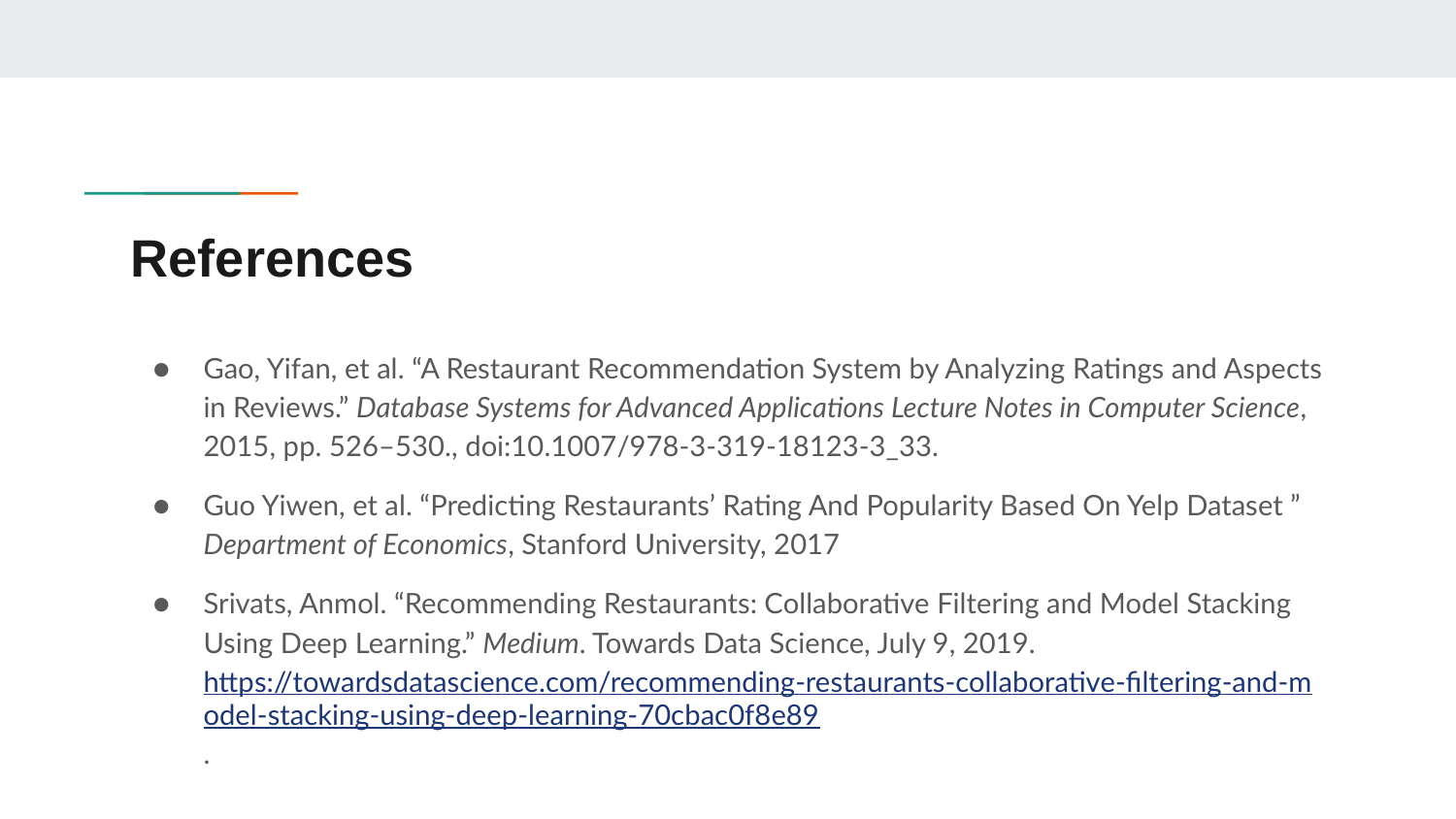

# References
Gao, Yifan, et al. “A Restaurant Recommendation System by Analyzing Ratings and Aspects in Reviews.” Database Systems for Advanced Applications Lecture Notes in Computer Science, 2015, pp. 526–530., doi:10.1007/978-3-319-18123-3_33.
Guo Yiwen, et al. “Predicting Restaurants’ Rating And Popularity Based On Yelp Dataset ” Department of Economics, Stanford University, 2017
Srivats, Anmol. “Recommending Restaurants: Collaborative Filtering and Model Stacking Using Deep Learning.” Medium. Towards Data Science, July 9, 2019. https://towardsdatascience.com/recommending-restaurants-collaborative-filtering-and-model-stacking-using-deep-learning-70cbac0f8e89.